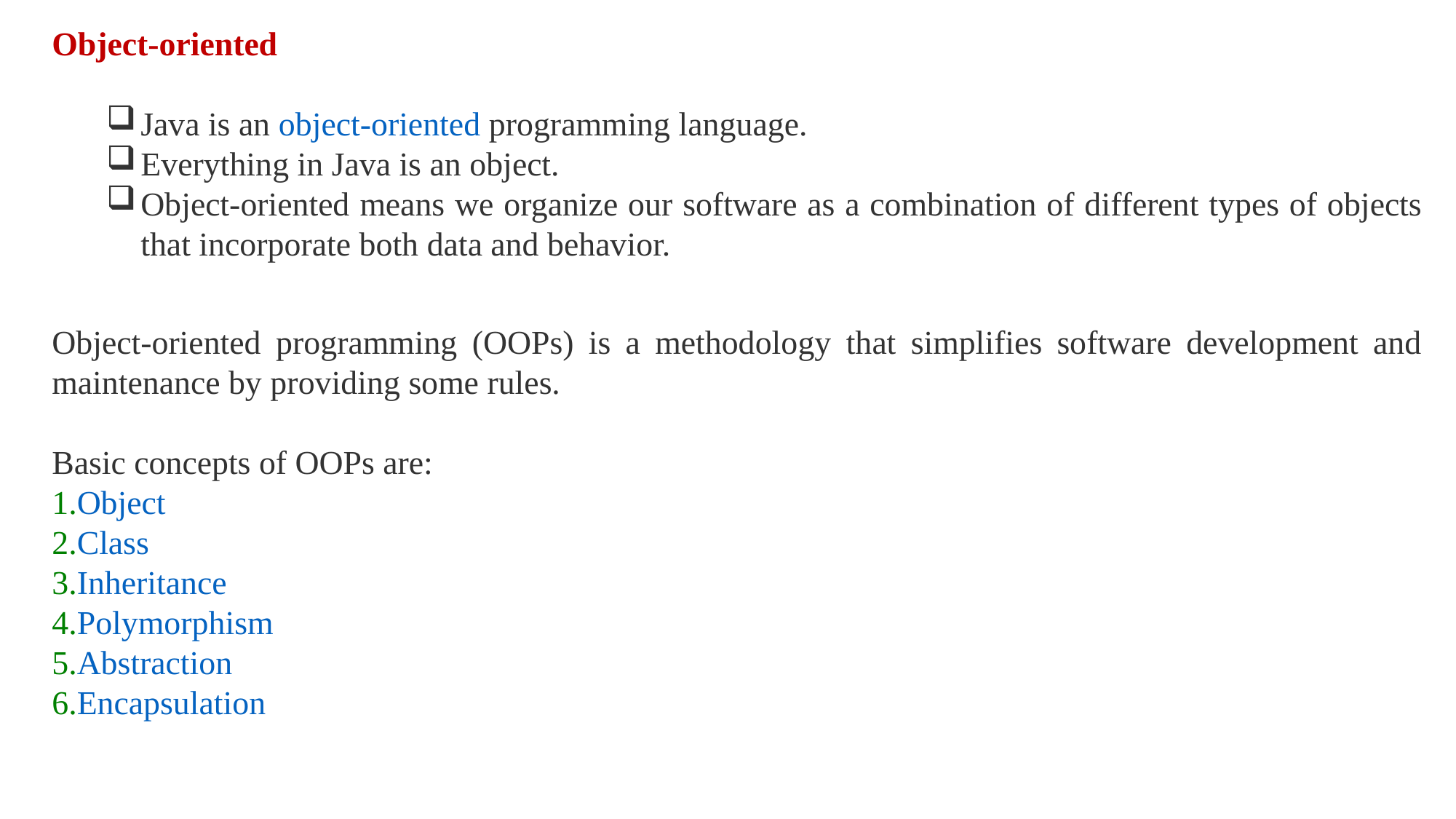

Object-oriented

Java is an object-oriented programming language.
Everything in Java is an object.
Object-oriented means we organize our software as a combination of different types of objects that incorporate both data and behavior.
Object-oriented programming (OOPs) is a methodology that simplifies software development and maintenance by providing some rules.

Basic concepts of OOPs are:
Object
Class
Inheritance
Polymorphism
Abstraction
Encapsulation